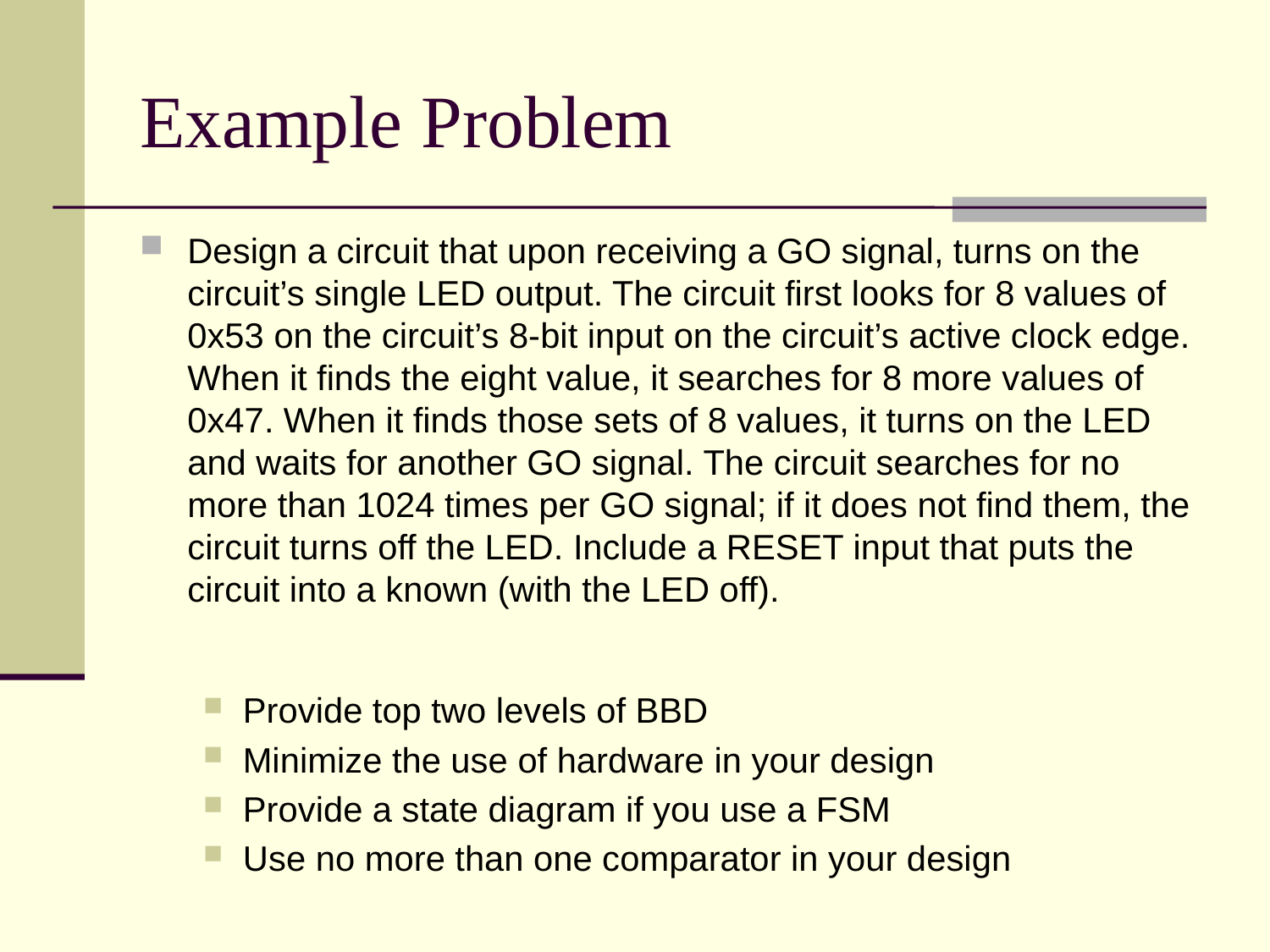

# Example Problem
Design a circuit that upon receiving a GO signal, turns on the circuit’s single LED output. The circuit first looks for 8 values of 0x53 on the circuit’s 8-bit input on the circuit’s active clock edge. When it finds the eight value, it searches for 8 more values of 0x47. When it finds those sets of 8 values, it turns on the LED and waits for another GO signal. The circuit searches for no more than 1024 times per GO signal; if it does not find them, the circuit turns off the LED. Include a RESET input that puts the circuit into a known (with the LED off).

Provide top two levels of BBD
Minimize the use of hardware in your design
Provide a state diagram if you use a FSM
Use no more than one comparator in your design